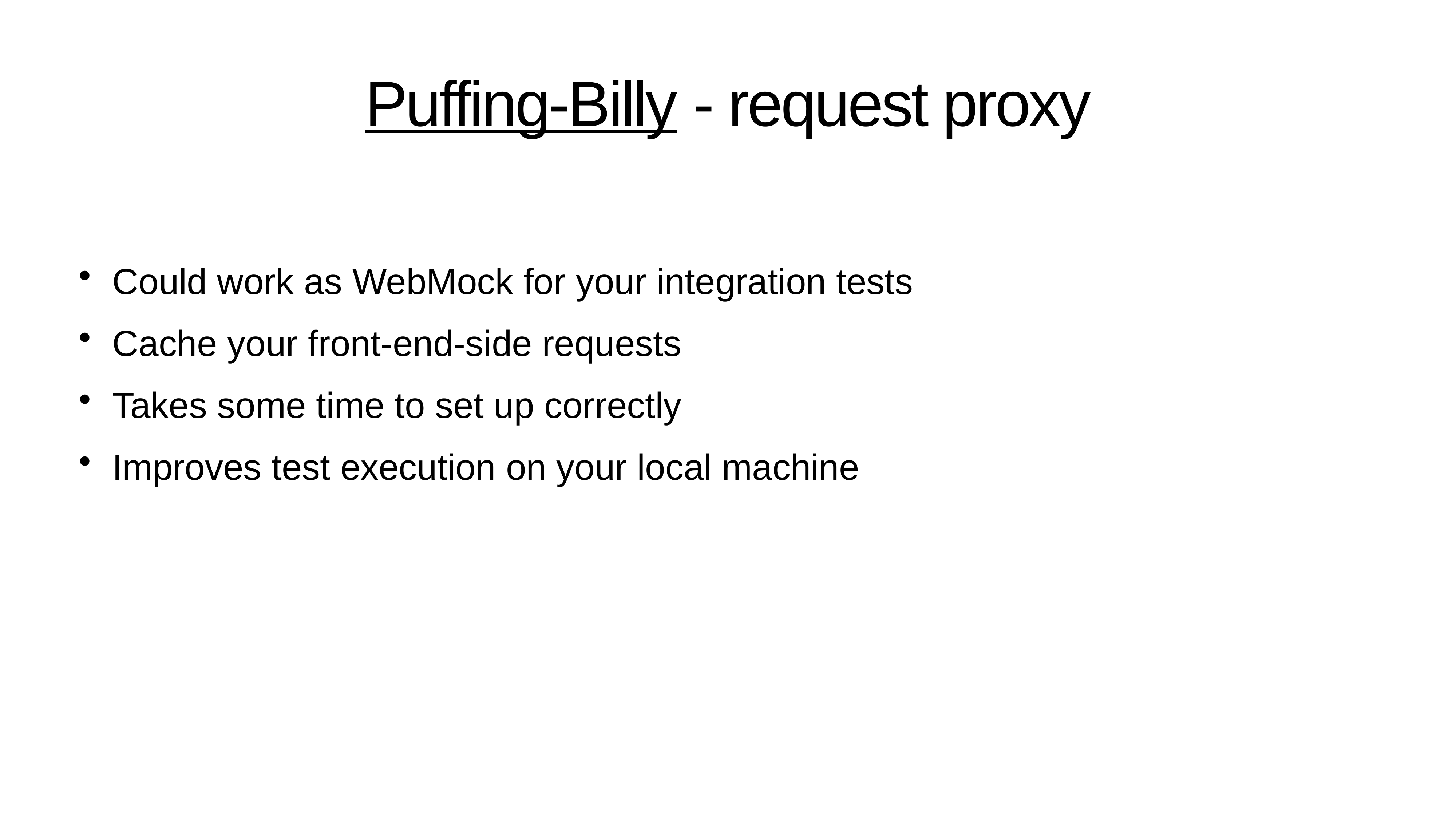

# Puffing-Billy - request proxy

Could work as WebMock for your integration tests
Cache your front-end-side requests
Takes some time to set up correctly
Improves test execution on your local machine